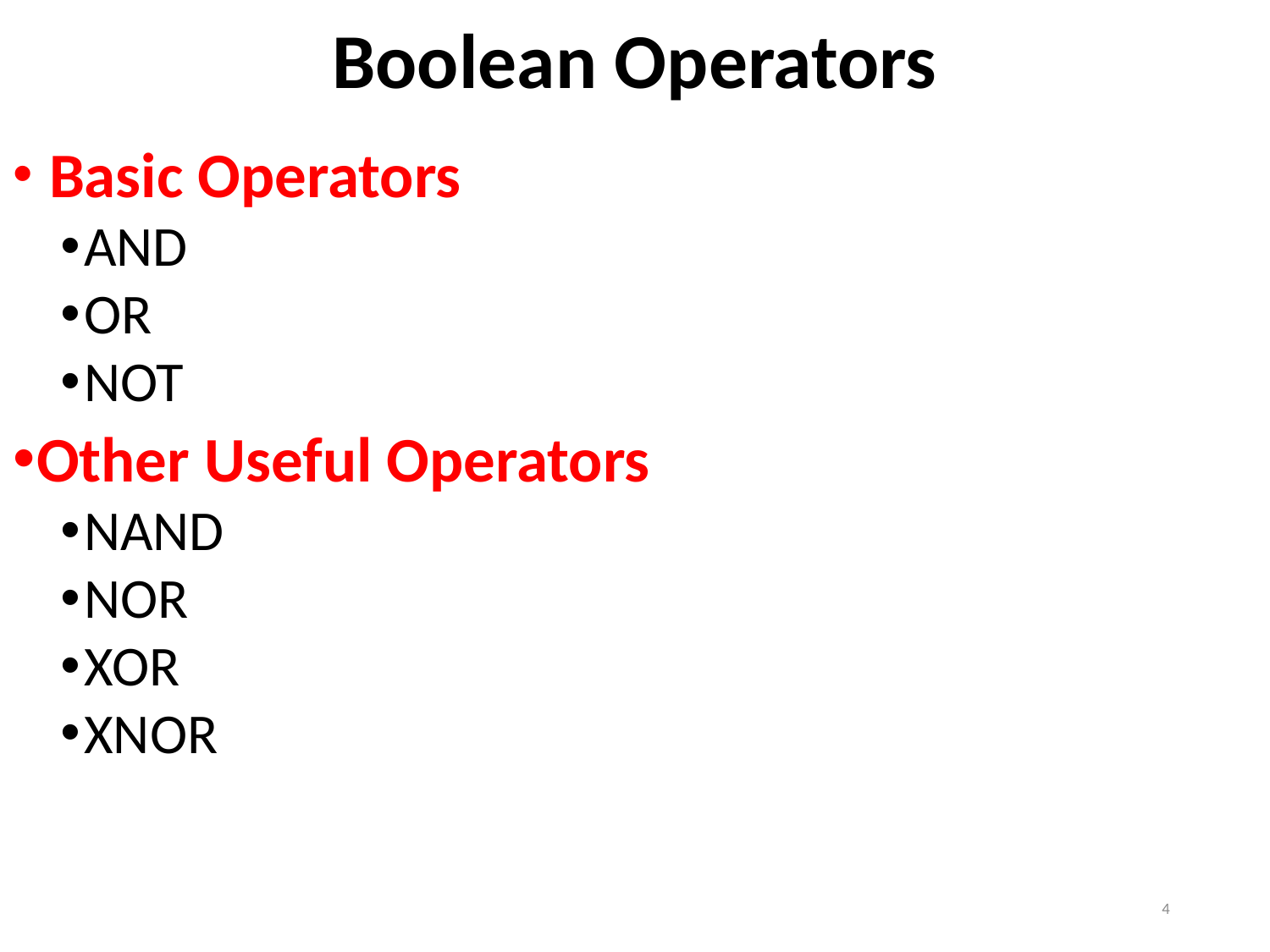

# Boolean Operators
 Basic Operators
AND
OR
NOT
Other Useful Operators
NAND
NOR
XOR
XNOR
4